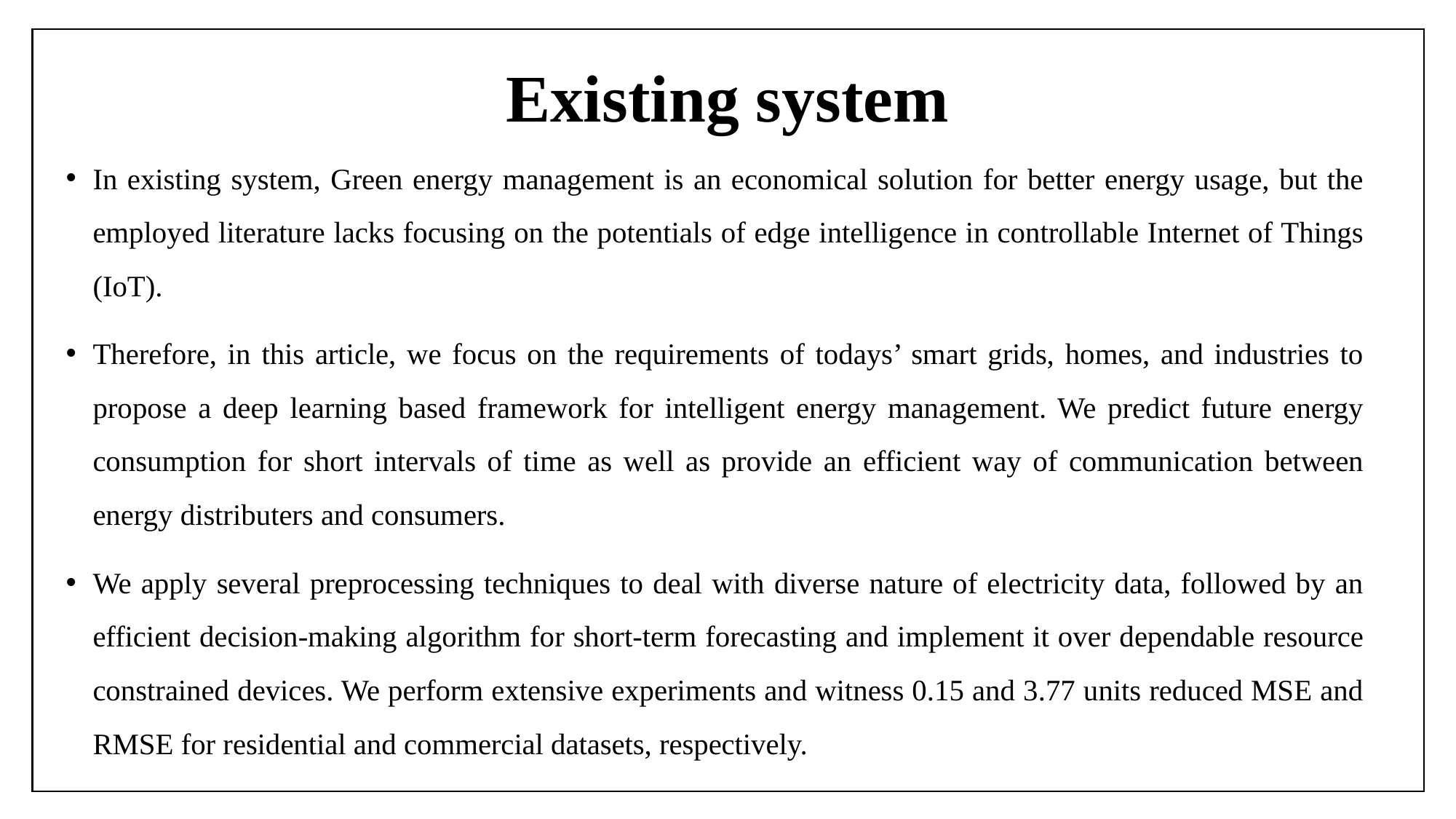

# Existing system

In existing system, Green energy management is an economical solution for better energy usage, but the employed literature lacks focusing on the potentials of edge intelligence in controllable Internet of Things (IoT).
Therefore, in this article, we focus on the requirements of todays’ smart grids, homes, and industries to propose a deep learning based framework for intelligent energy management. We predict future energy consumption for short intervals of time as well as provide an efficient way of communication between energy distributers and consumers.
We apply several preprocessing techniques to deal with diverse nature of electricity data, followed by an efficient decision-making algorithm for short-term forecasting and implement it over dependable resource constrained devices. We perform extensive experiments and witness 0.15 and 3.77 units reduced MSE and RMSE for residential and commercial datasets, respectively.